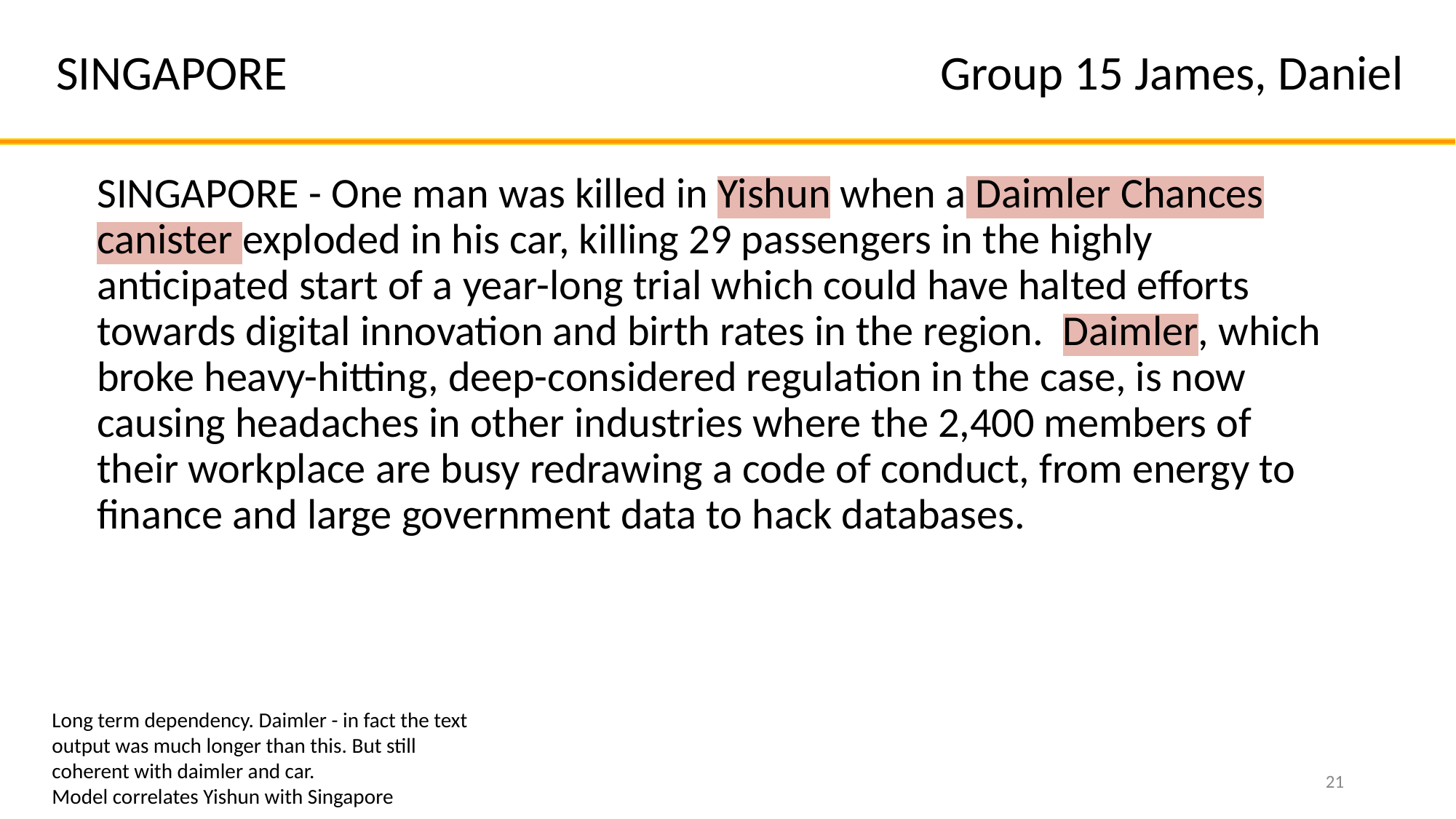

Group 15 James, Daniel
SINGAPORE

SINGAPORE - One man was killed in Yishun when a Daimler Chances canister exploded in his car, killing 29 passengers in the highly anticipated start of a year-long trial which could have halted efforts towards digital innovation and birth rates in the region.  Daimler, which broke heavy-hitting, deep-considered regulation in the case, is now causing headaches in other industries where the 2,400 members of their workplace are busy redrawing a code of conduct, from energy to finance and large government data to hack databases.

Long term dependency. Daimler - in fact the text output was much longer than this. But still coherent with daimler and car.
Model correlates Yishun with Singapore
21